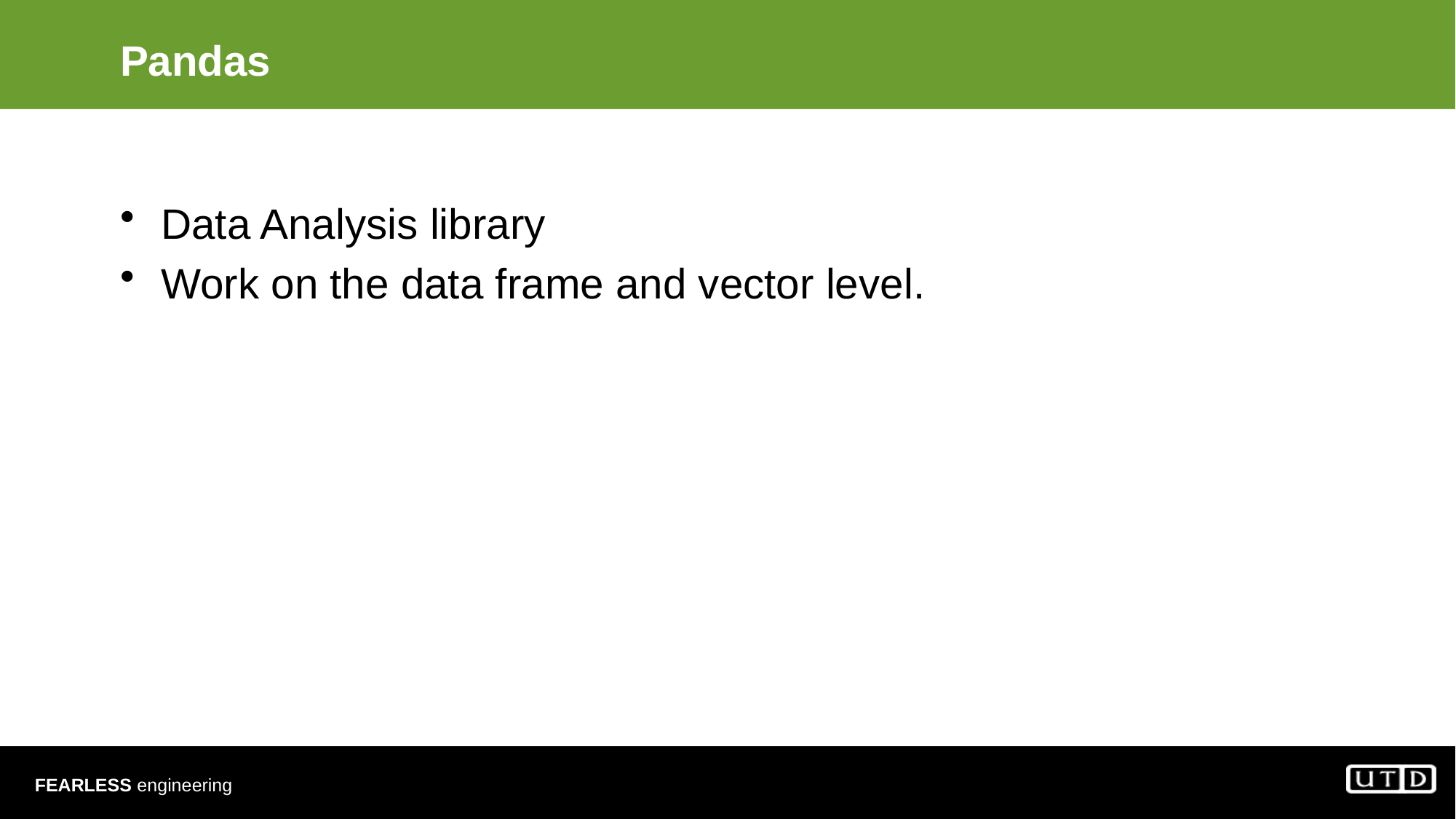

# Pandas
Data Analysis library
Work on the data frame and vector level.